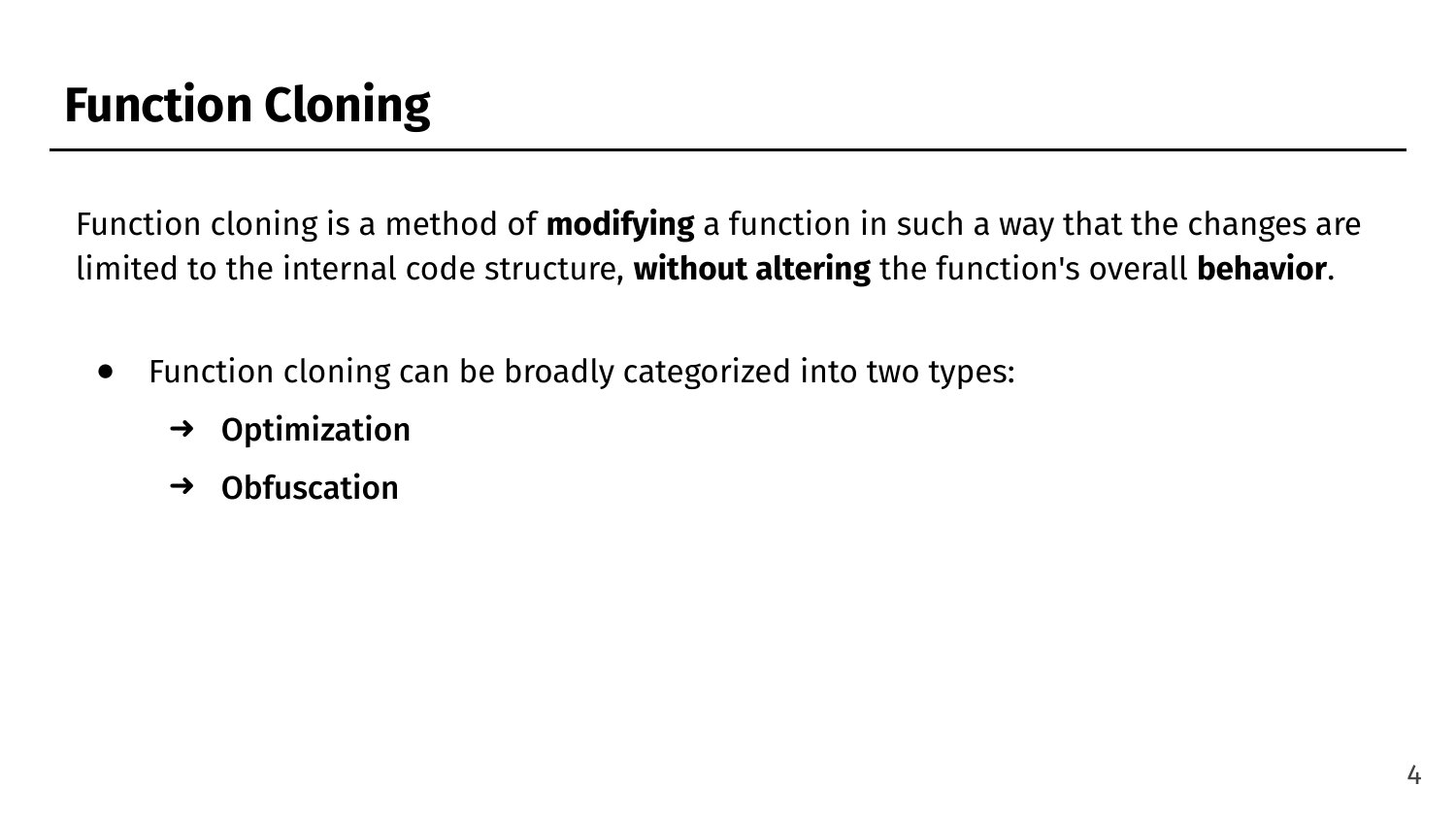

# Function Cloning
Function cloning is a method of modifying a function in such a way that the changes are limited to the internal code structure, without altering the function's overall behavior.

Function cloning can be broadly categorized into two types:
Optimization
Obfuscation
4